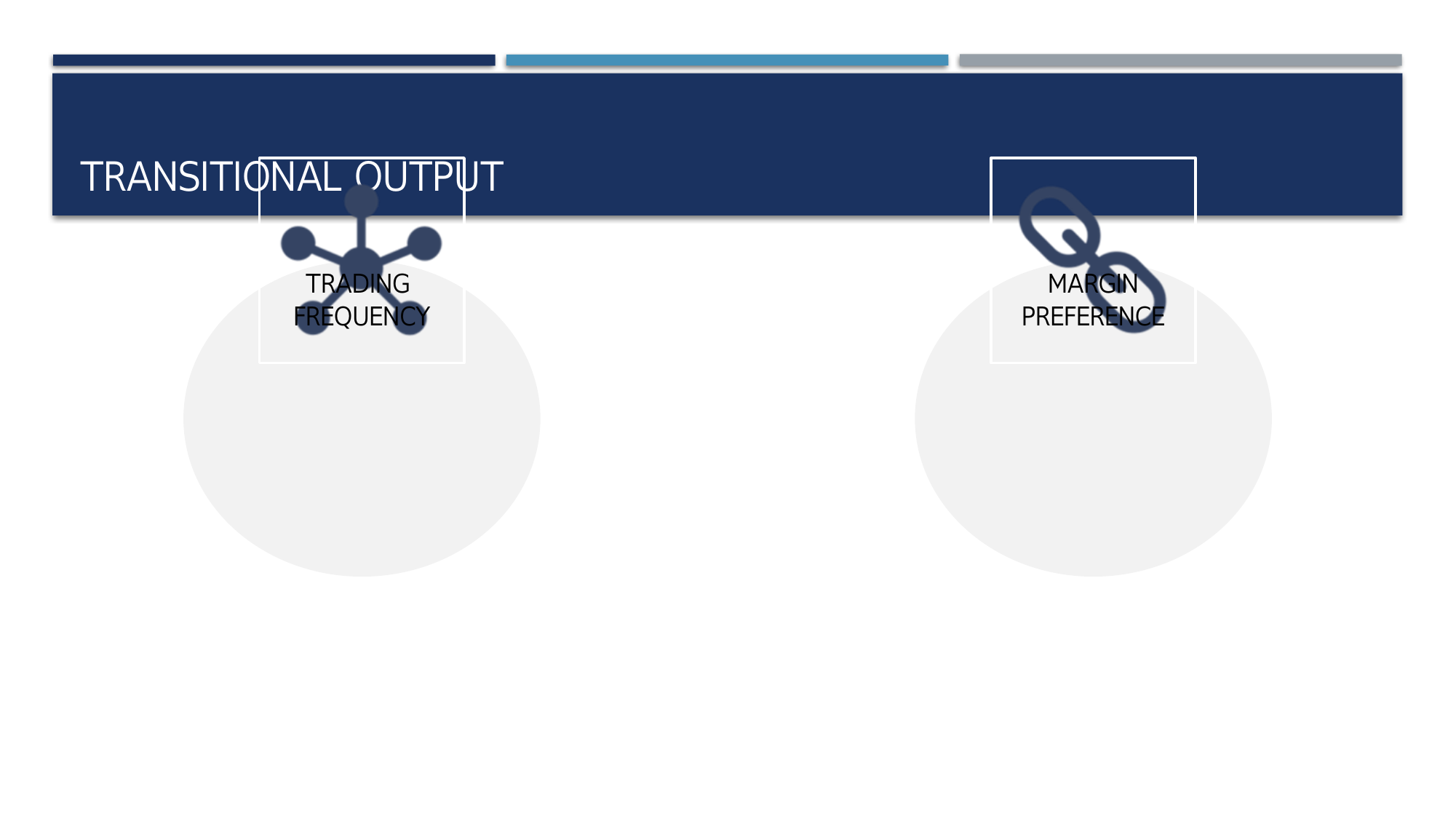

# transitional output
trading
frequency
margin
preference